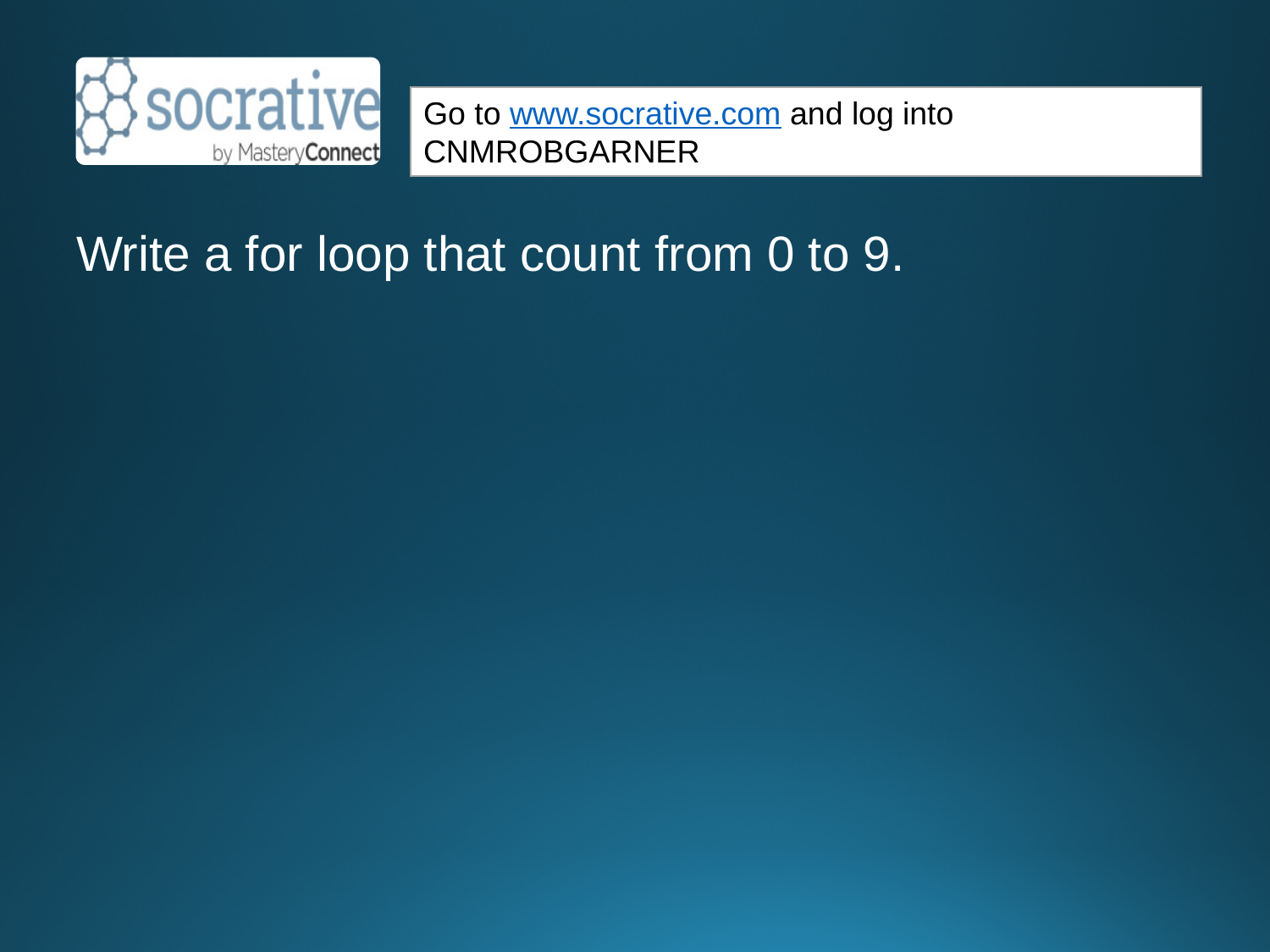

Write a for loop that count from 0 to 9.